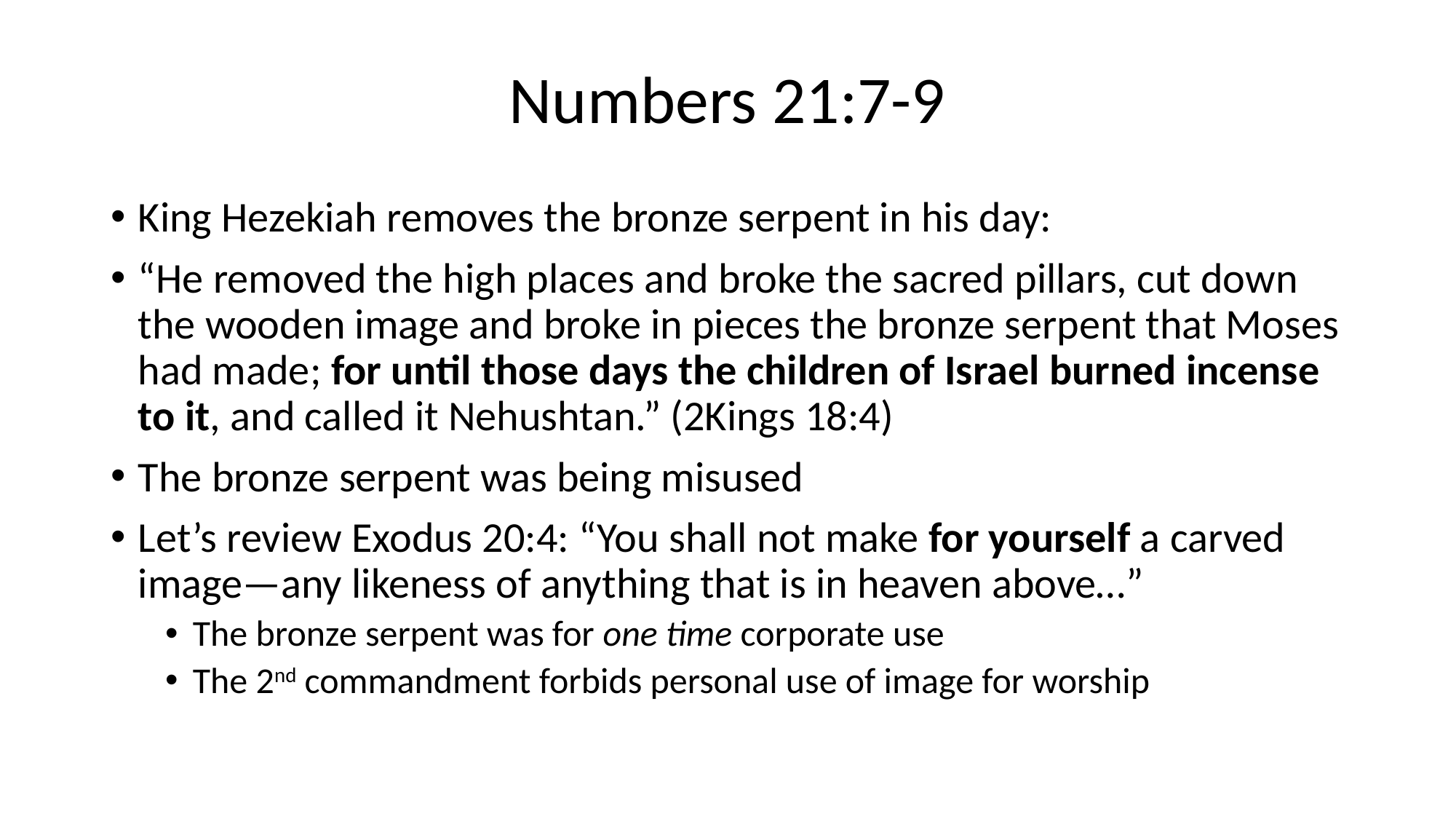

# Numbers 21:7-9
King Hezekiah removes the bronze serpent in his day:
“He removed the high places and broke the sacred pillars, cut down the wooden image and broke in pieces the bronze serpent that Moses had made; for until those days the children of Israel burned incense to it, and called it Nehushtan.” (2Kings 18:4)
The bronze serpent was being misused
Let’s review Exodus 20:4: “You shall not make for yourself a carved image—any likeness of anything that is in heaven above…”
The bronze serpent was for one time corporate use
The 2nd commandment forbids personal use of image for worship